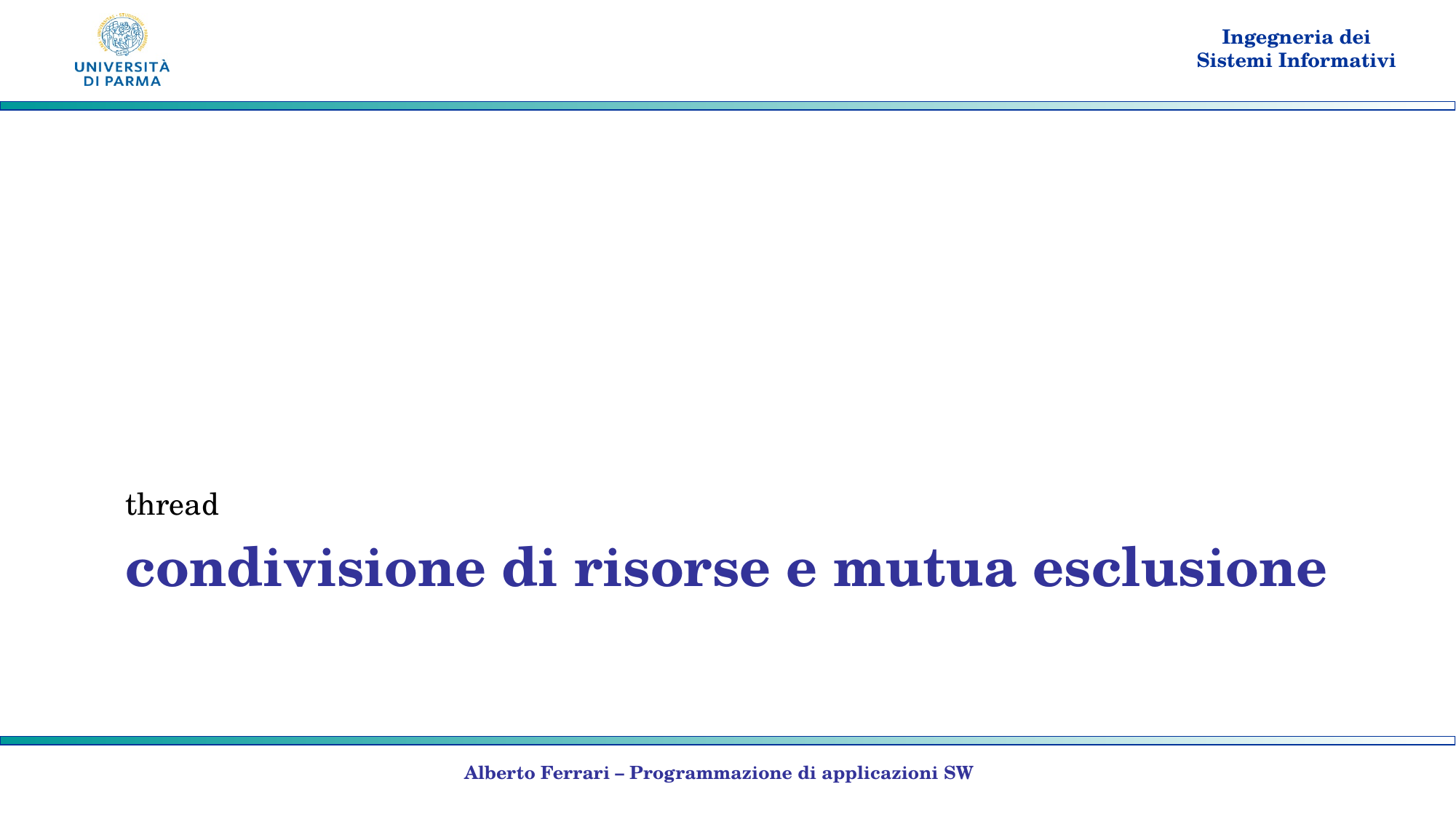

thread
# condivisione di risorse e mutua esclusione
Alberto Ferrari – Programmazione di applicazioni SW